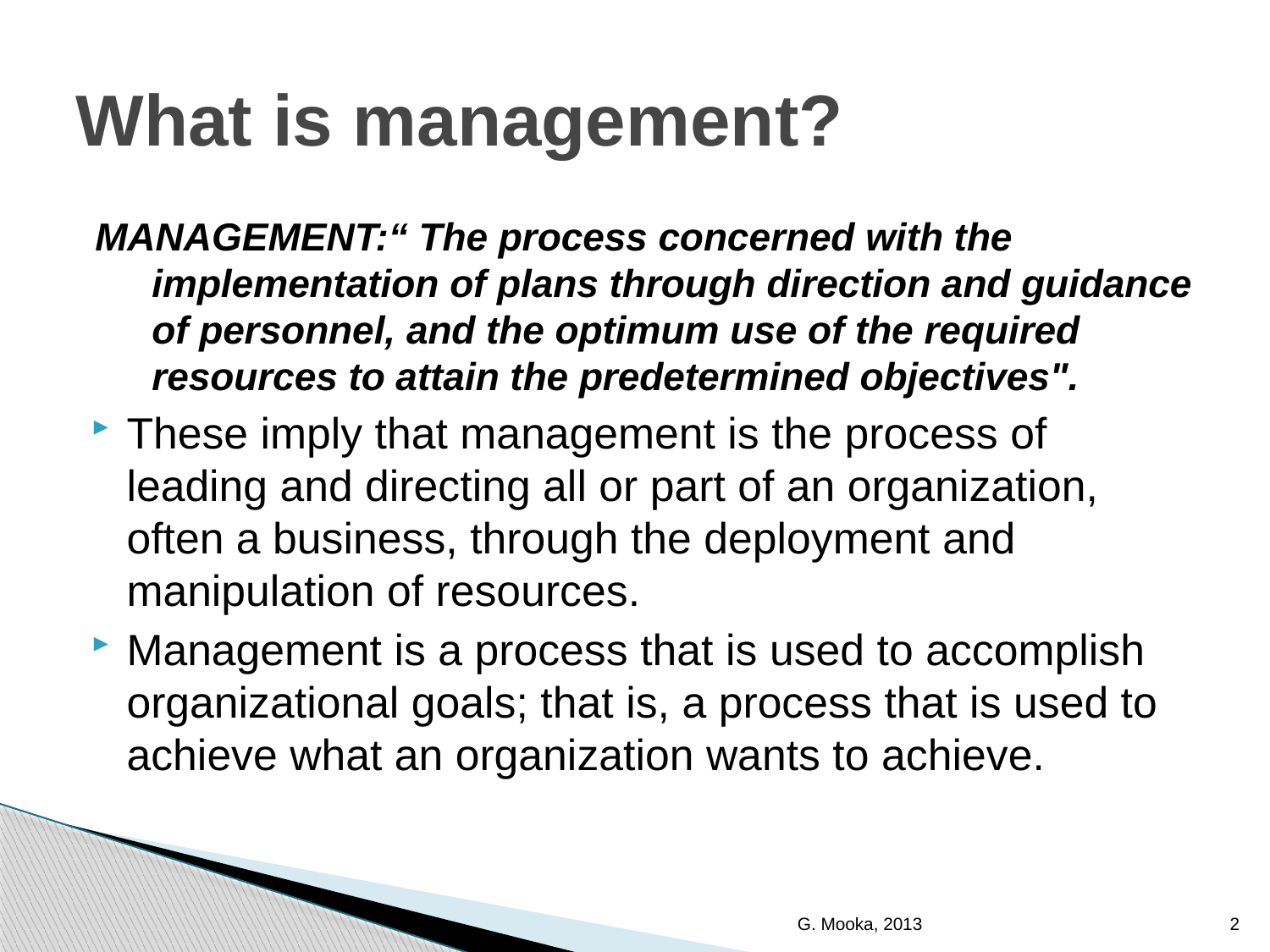

# What is management?
MANAGEMENT:“ The process concerned with the implementation of plans through direction and guidance of personnel, and the optimum use of the required resources to attain the predetermined objectives".
These imply that management is the process of leading and directing all or part of an organization, often a business, through the deployment and manipulation of resources.
Management is a process that is used to accomplish organizational goals; that is, a process that is used to achieve what an organization wants to achieve.
G. Mooka, 2013
2